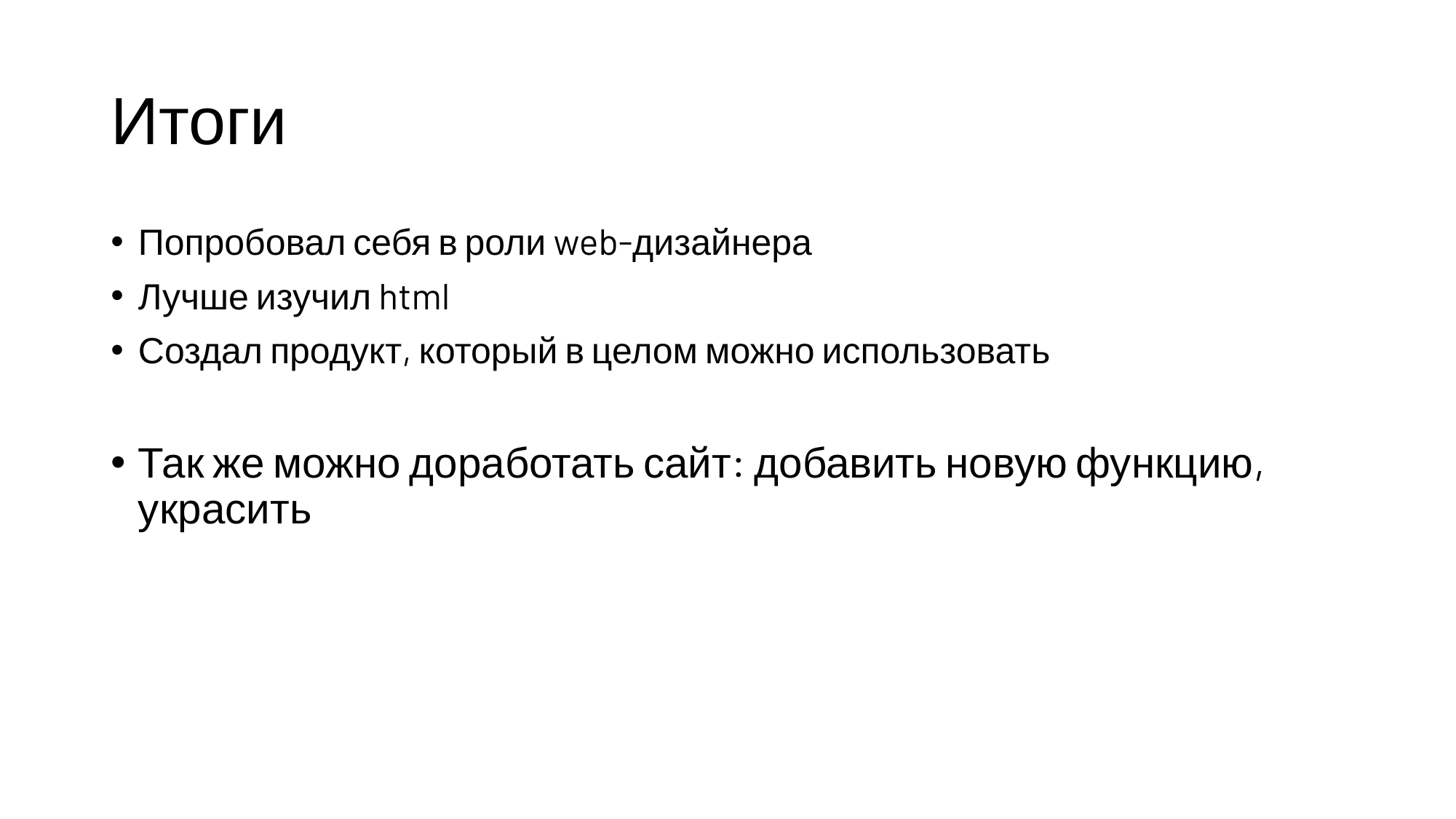

# Итоги
Попробовал себя в роли web-дизайнера
Лучше изучил html
Создал продукт, который в целом можно использовать

Так же можно доработать сайт: добавить новую функцию, украсить